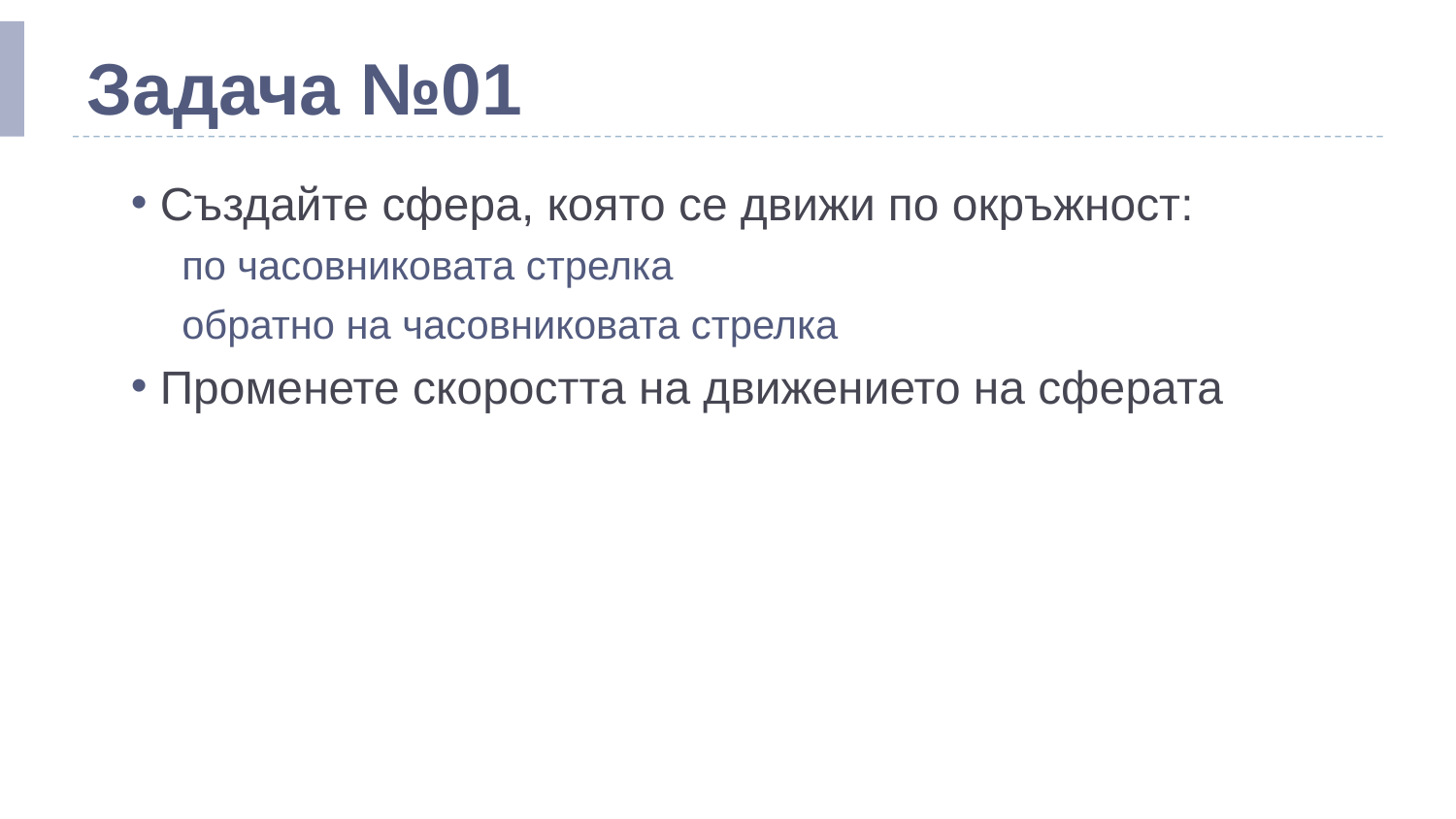

# Задача №01
Създайте сфера, която се движи по окръжност:
по часовниковата стрелка
обратно на часовниковата стрелка
Променете скоростта на движението на сферата